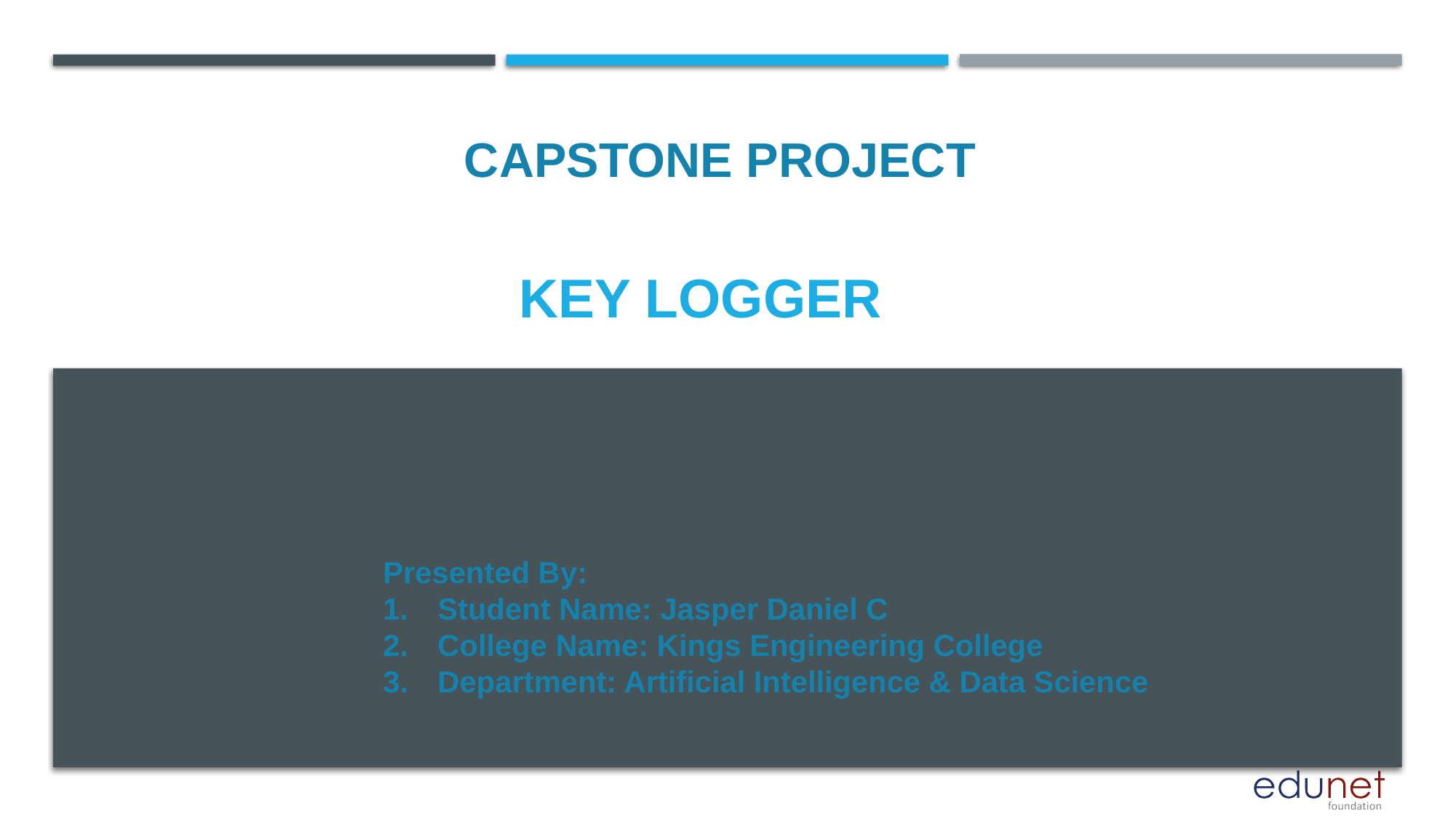

CAPSTONE PROJECT
# Key logger
Presented By:
Student Name: Jasper Daniel C
College Name: Kings Engineering College
Department: Artificial Intelligence & Data Science